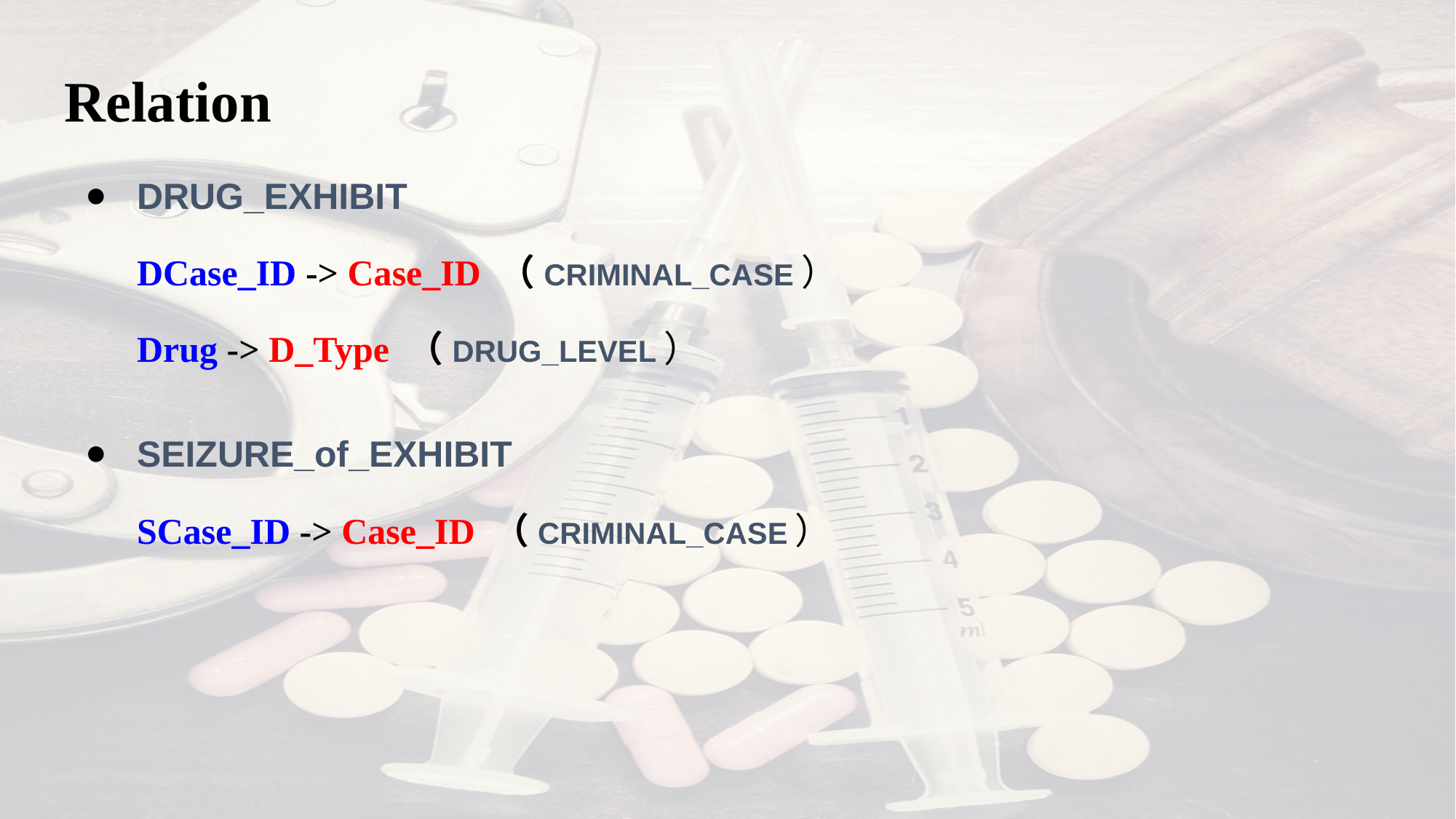

# Relation
DRUG_EXHIBIT
DCase_ID -> Case_ID （CRIMINAL_CASE）
Drug -> D_Type （DRUG_LEVEL）

SEIZURE_of_EXHIBIT
SCase_ID -> Case_ID （CRIMINAL_CASE）